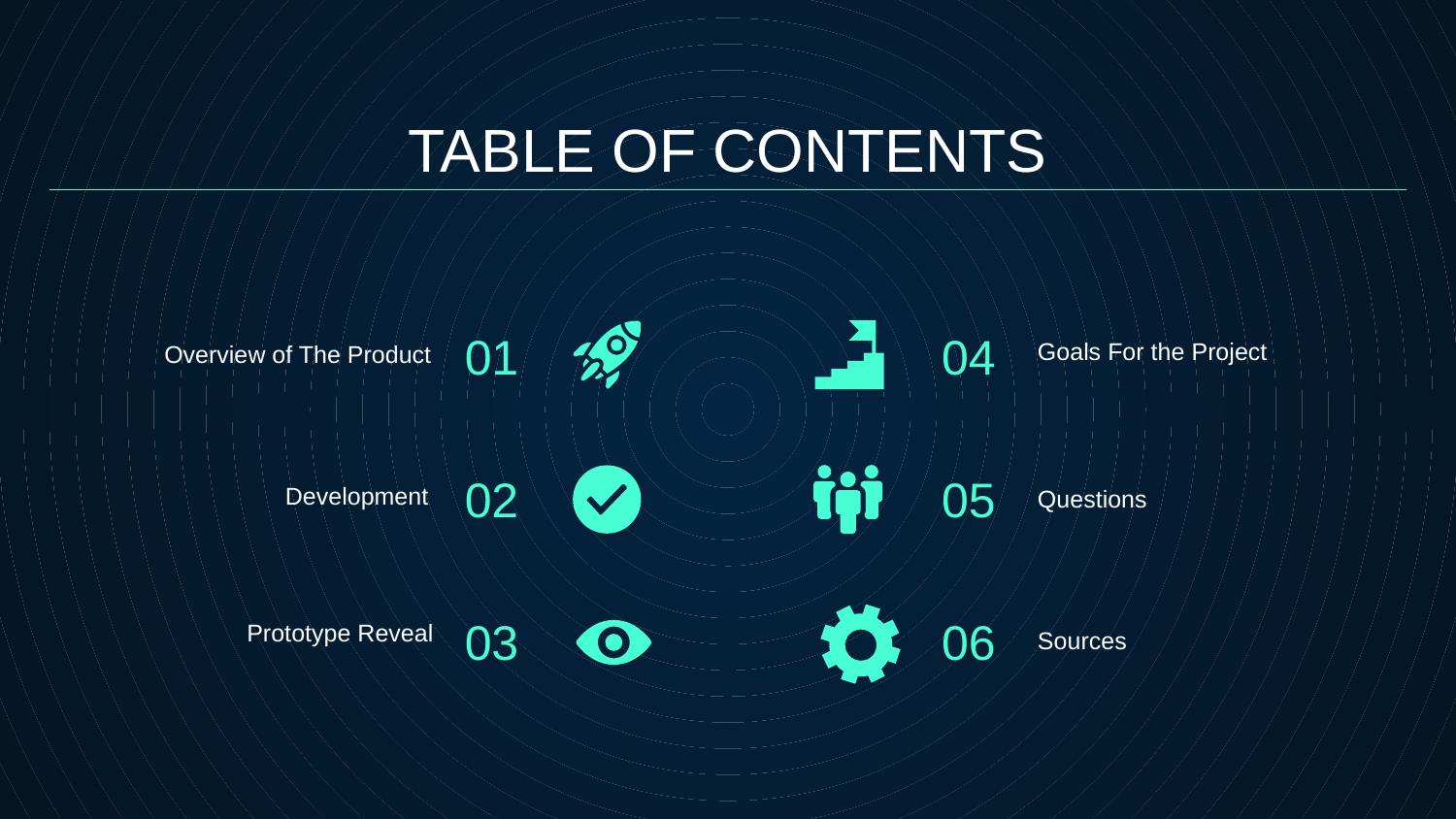

# TABLE OF CONTENTS
01
04

Goals For the Project
Overview of The Product
02
05

Development
Questions
03
06

Prototype Reveal
Sources